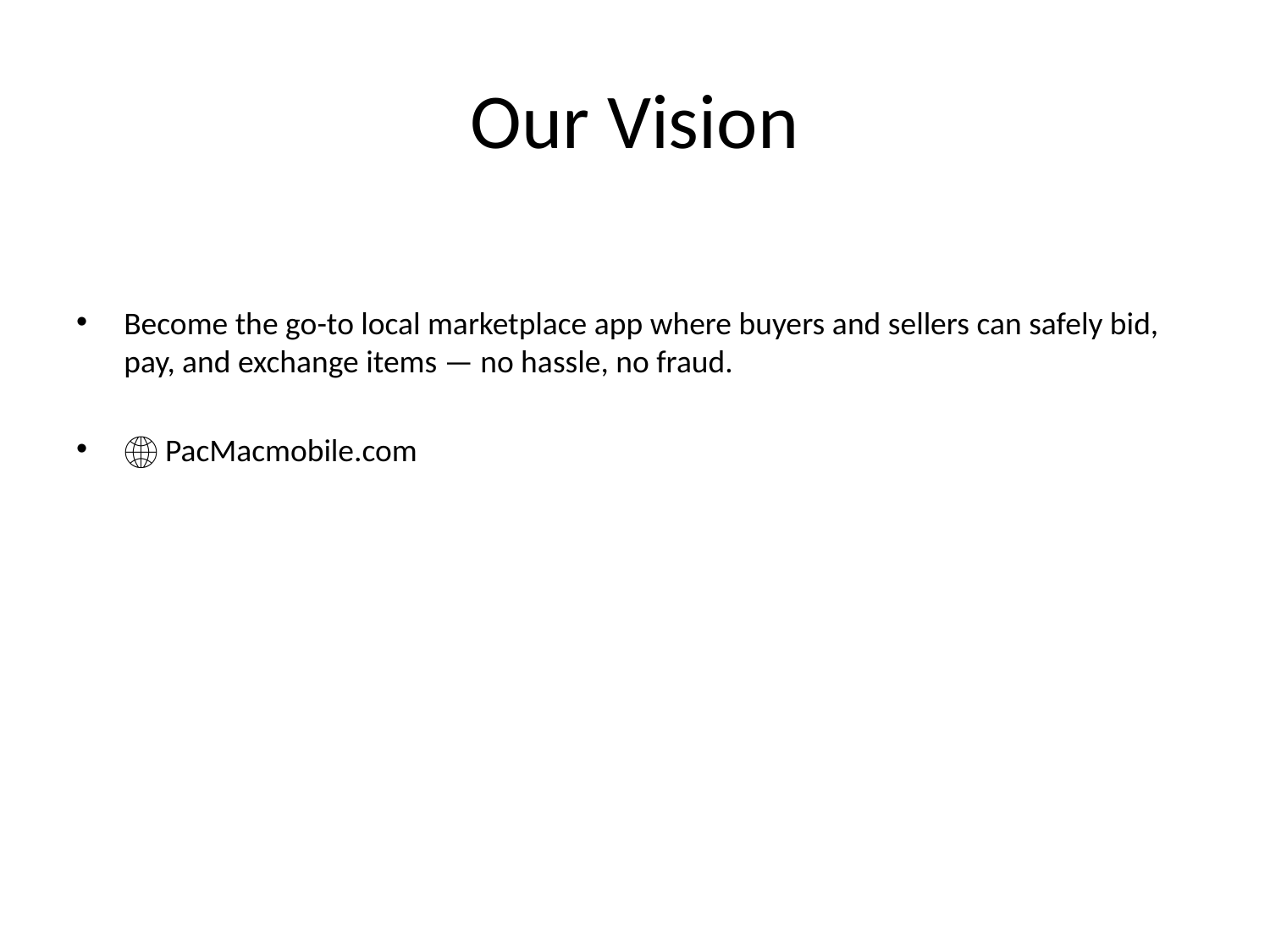

# Our Vision

Become the go-to local marketplace app where buyers and sellers can safely bid, pay, and exchange items — no hassle, no fraud.

🌐 PacMacmobile.com